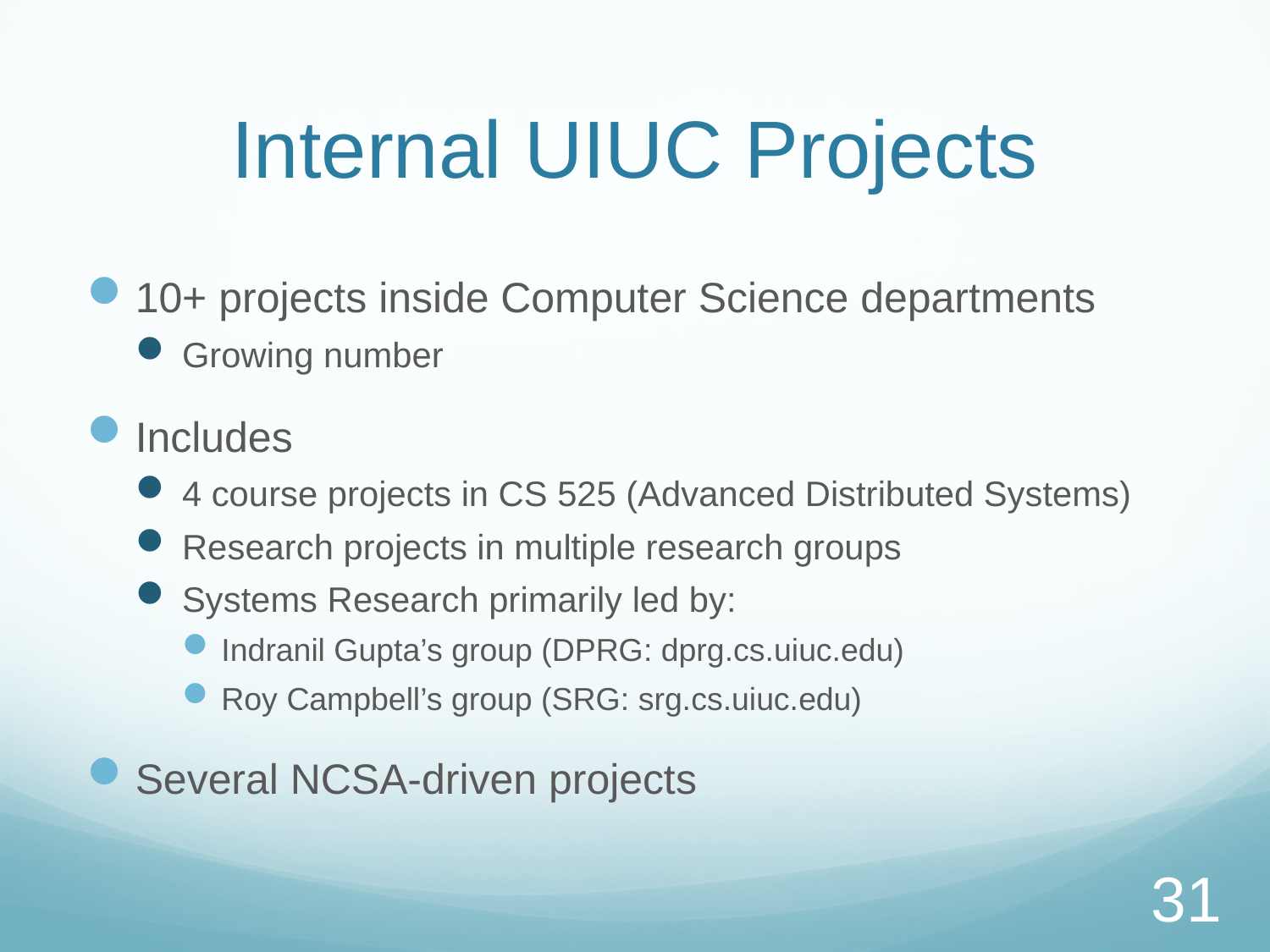

# Internal UIUC Projects
10+ projects inside Computer Science departments
Growing number
Includes
4 course projects in CS 525 (Advanced Distributed Systems)
Research projects in multiple research groups
Systems Research primarily led by:
Indranil Gupta’s group (DPRG: dprg.cs.uiuc.edu)
Roy Campbell’s group (SRG: srg.cs.uiuc.edu)
Several NCSA-driven projects
31